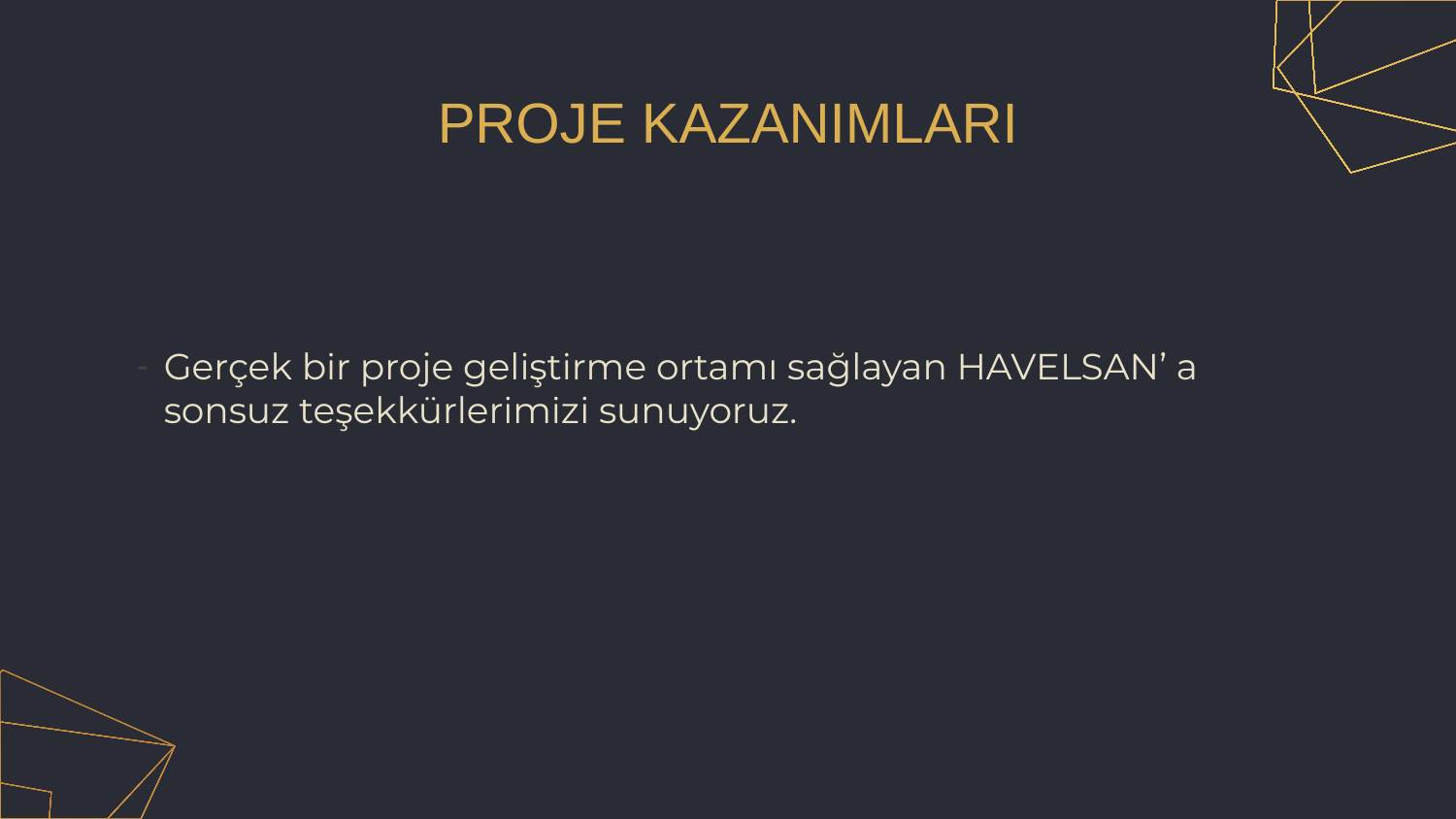

# PROJE KAZANIMLARI

Gerçek bir proje geliştirme ortamı sağlayan HAVELSAN’ a sonsuz teşekkürlerimizi sunuyoruz.